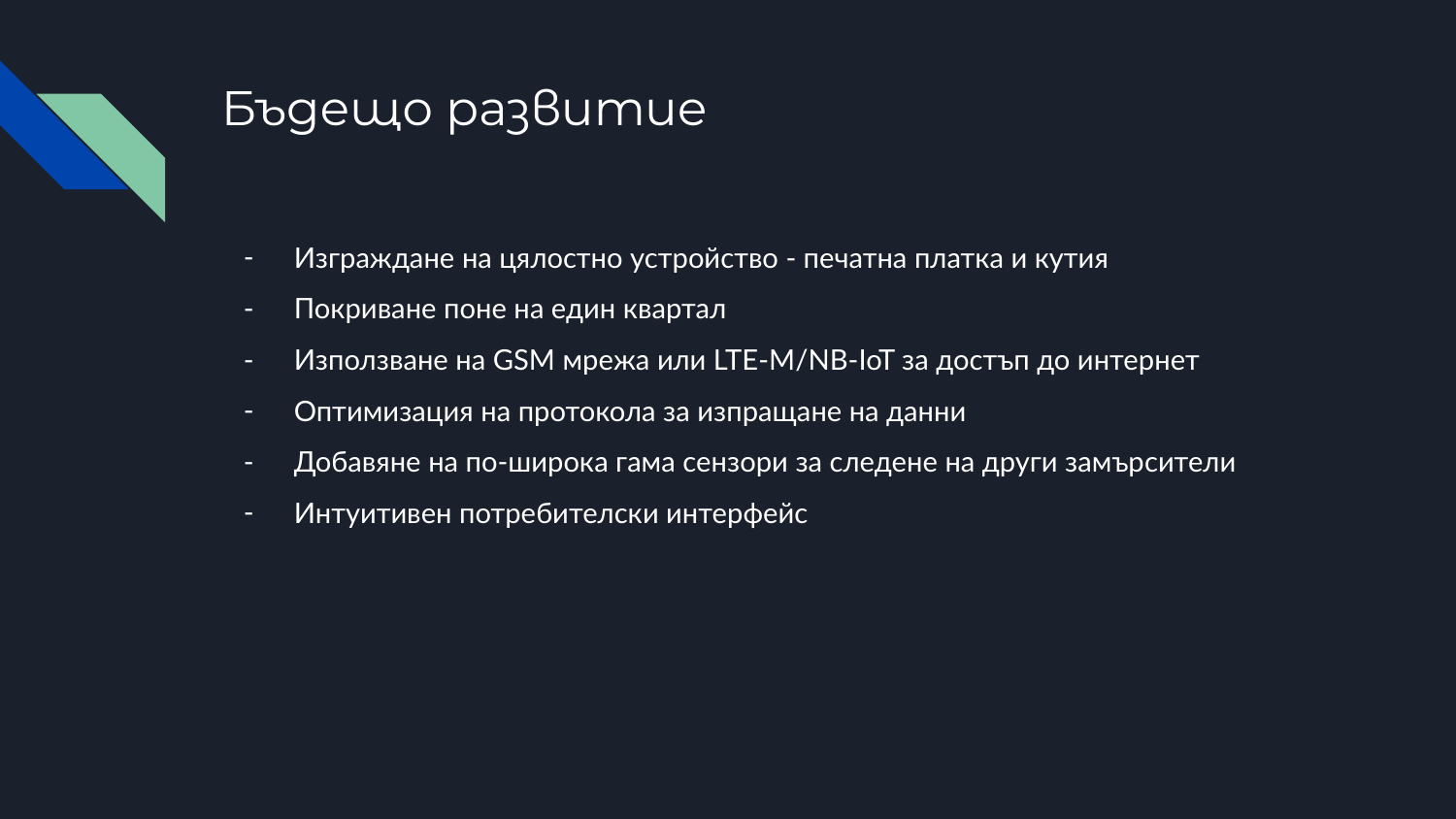

# Бъдещо развитие
Изграждане на цялостно устройство - печатна платка и кутия
Покриване поне на един квартал
Използване на GSM мрежа или LTE-M/NB-IoT за достъп до интернет
Оптимизация на протокола за изпращане на данни
Добавяне на по-широка гама сензори за следене на други замърсители
Интуитивен потребителски интерфейс